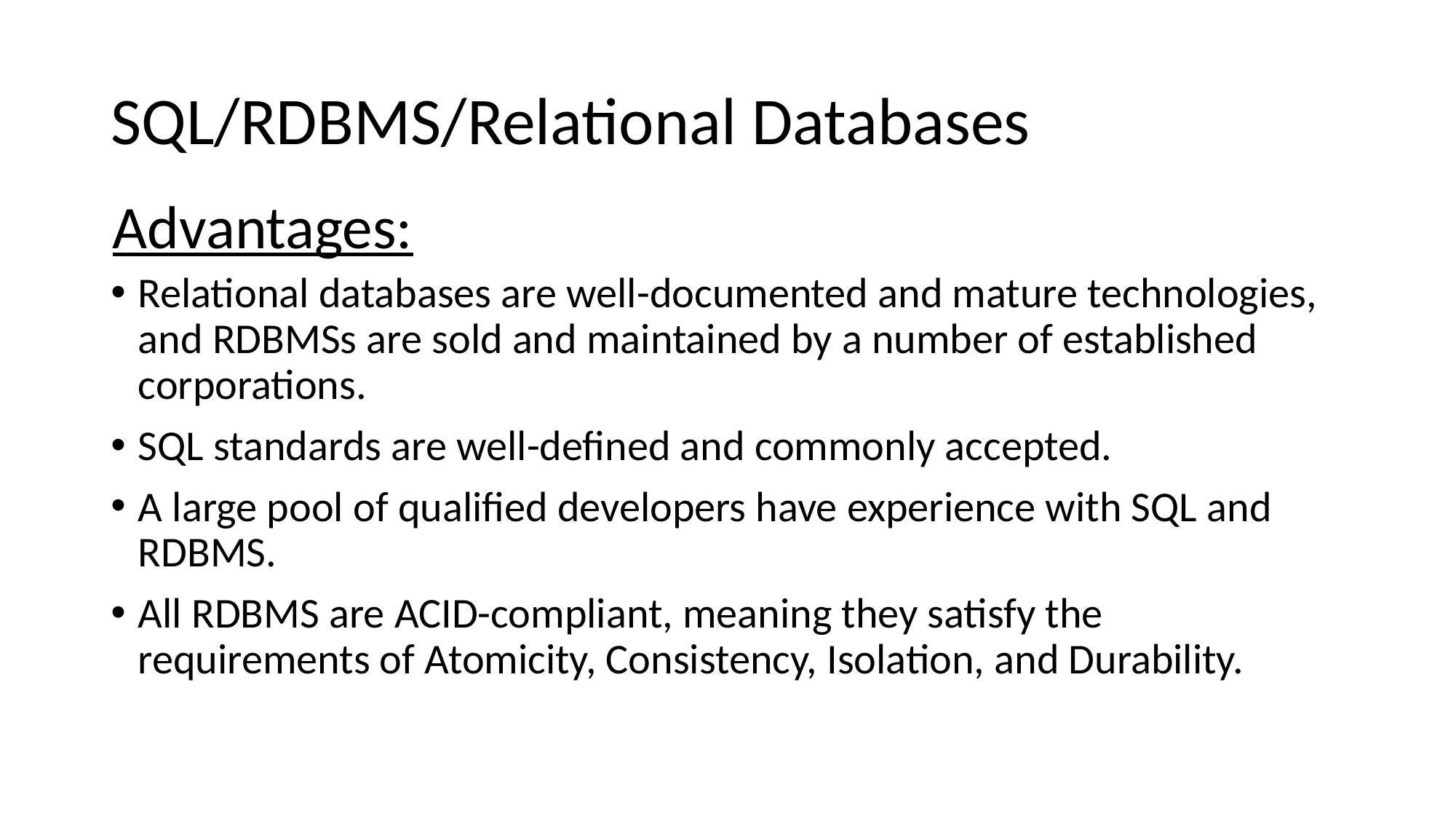

# SQL/RDBMS/Relational Databases
Advantages:
Relational databases are well-documented and mature technologies, and RDBMSs are sold and maintained by a number of established corporations.
SQL standards are well-defined and commonly accepted.
A large pool of qualified developers have experience with SQL and RDBMS.
All RDBMS are ACID-compliant, meaning they satisfy the requirements of Atomicity, Consistency, Isolation, and Durability.